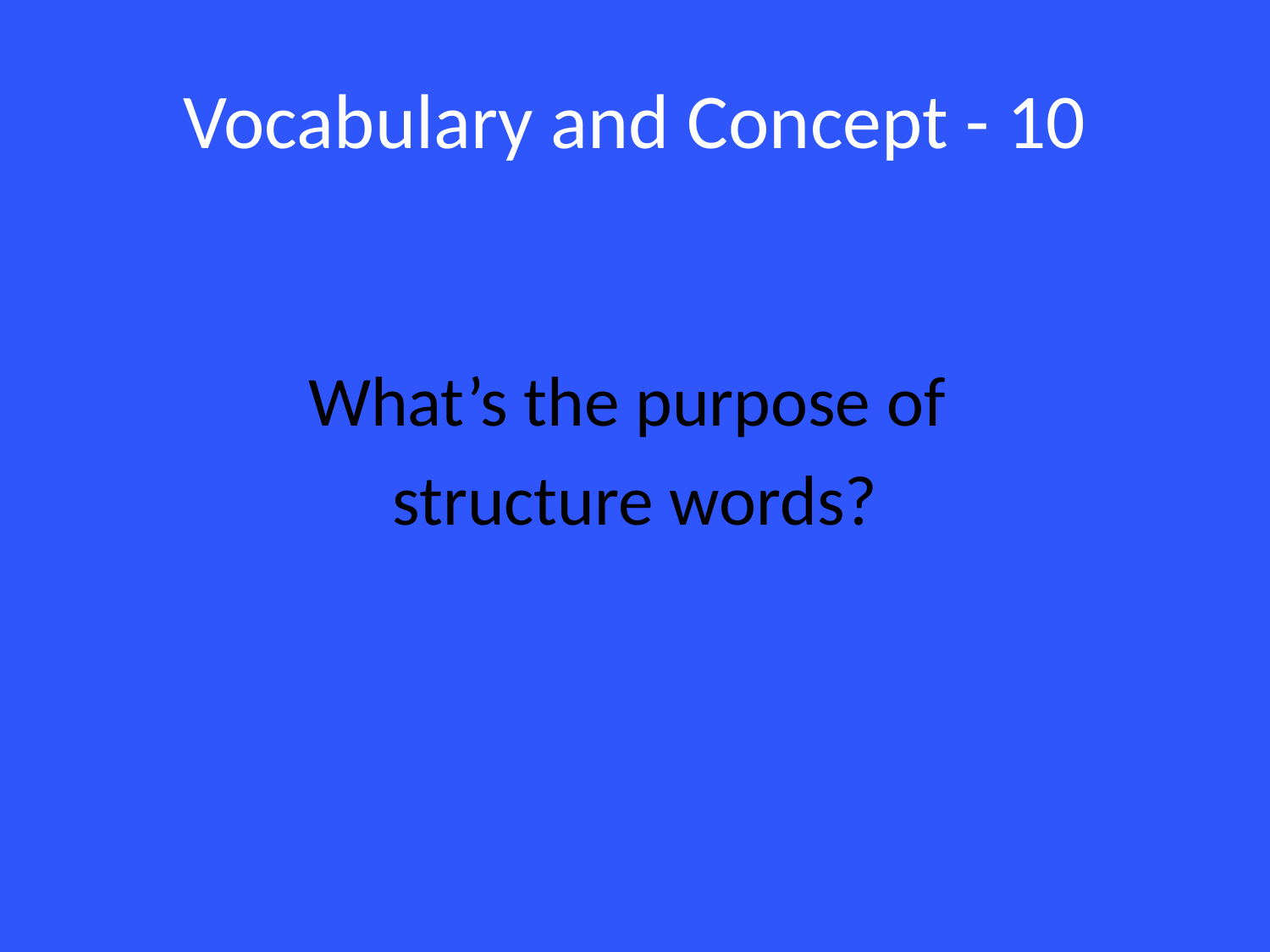

# Vocabulary and Concept - 10
What’s the purpose of
structure words?